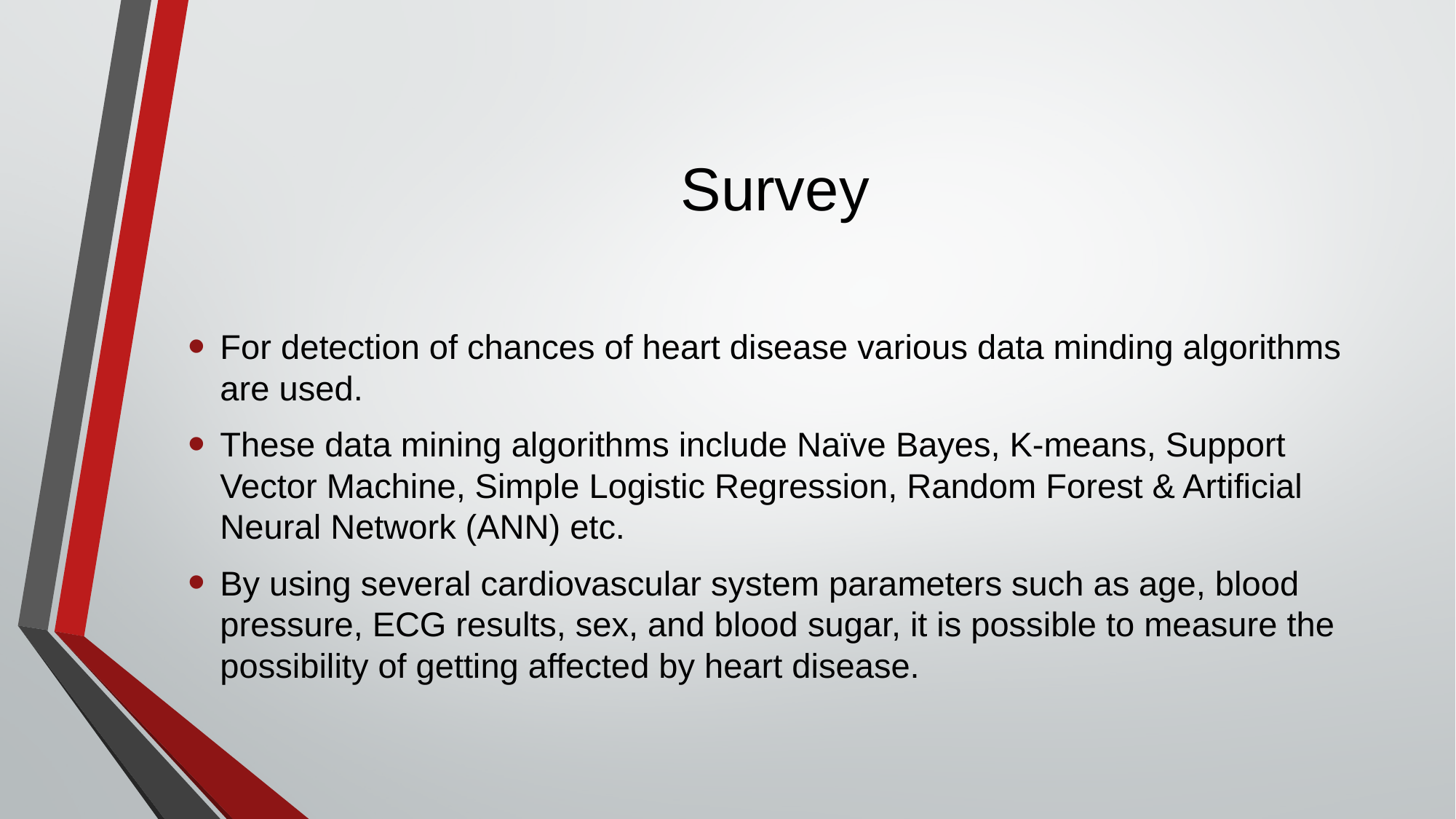

# Survey
For detection of chances of heart disease various data minding algorithms are used.
These data mining algorithms include Naïve Bayes, K-means, Support Vector Machine, Simple Logistic Regression, Random Forest & Artificial Neural Network (ANN) etc.
By using several cardiovascular system parameters such as age, blood pressure, ECG results, sex, and blood sugar, it is possible to measure the possibility of getting affected by heart disease.